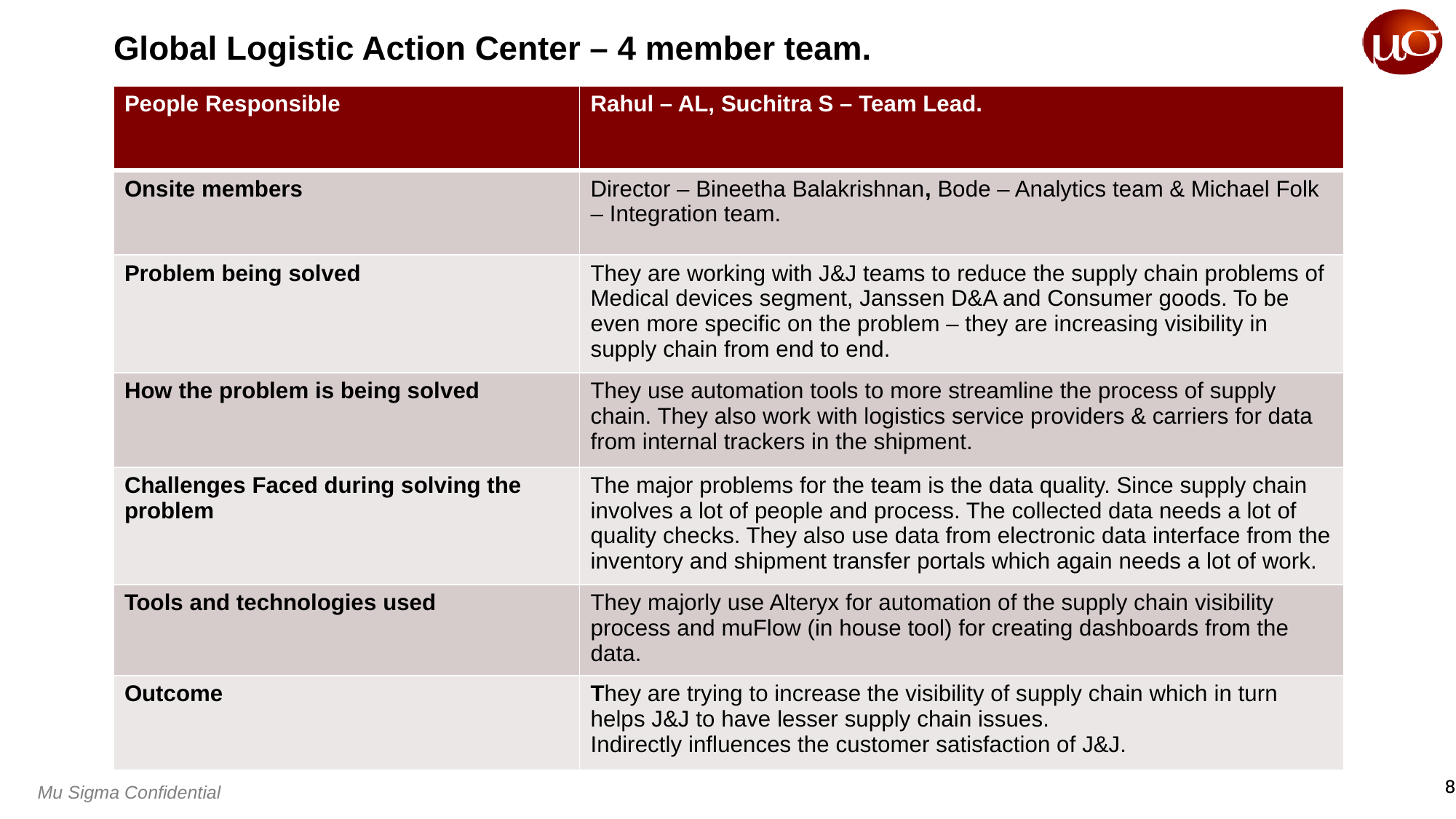

# Global Logistic Action Center – 4 member team.
| People Responsible | Rahul – AL, Suchitra S – Team Lead. |
| --- | --- |
| Onsite members | Director – Bineetha Balakrishnan, Bode – Analytics team & Michael Folk – Integration team. |
| Problem being solved | They are working with J&J teams to reduce the supply chain problems of Medical devices segment, Janssen D&A and Consumer goods. To be even more specific on the problem – they are increasing visibility in supply chain from end to end. |
| How the problem is being solved | They use automation tools to more streamline the process of supply chain. They also work with logistics service providers & carriers for data from internal trackers in the shipment. |
| Challenges Faced during solving the problem | The major problems for the team is the data quality. Since supply chain involves a lot of people and process. The collected data needs a lot of quality checks. They also use data from electronic data interface from the inventory and shipment transfer portals which again needs a lot of work. |
| Tools and technologies used | They majorly use Alteryx for automation of the supply chain visibility process and muFlow (in house tool) for creating dashboards from the data. |
| Outcome | They are trying to increase the visibility of supply chain which in turn helps J&J to have lesser supply chain issues. Indirectly influences the customer satisfaction of J&J. |